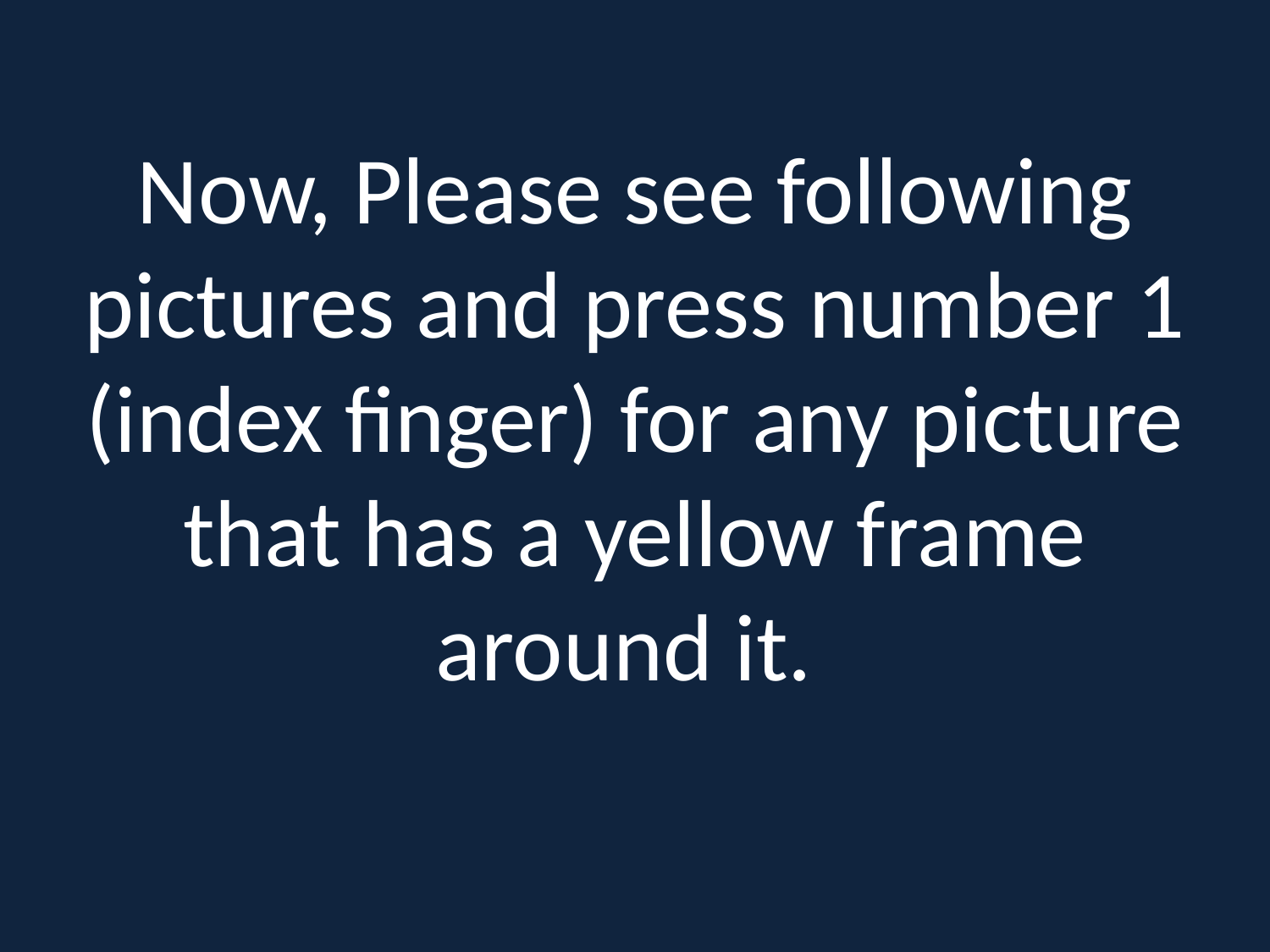

Now, Please see following pictures and press number 1 (index finger) for any picture that has a yellow frame around it.